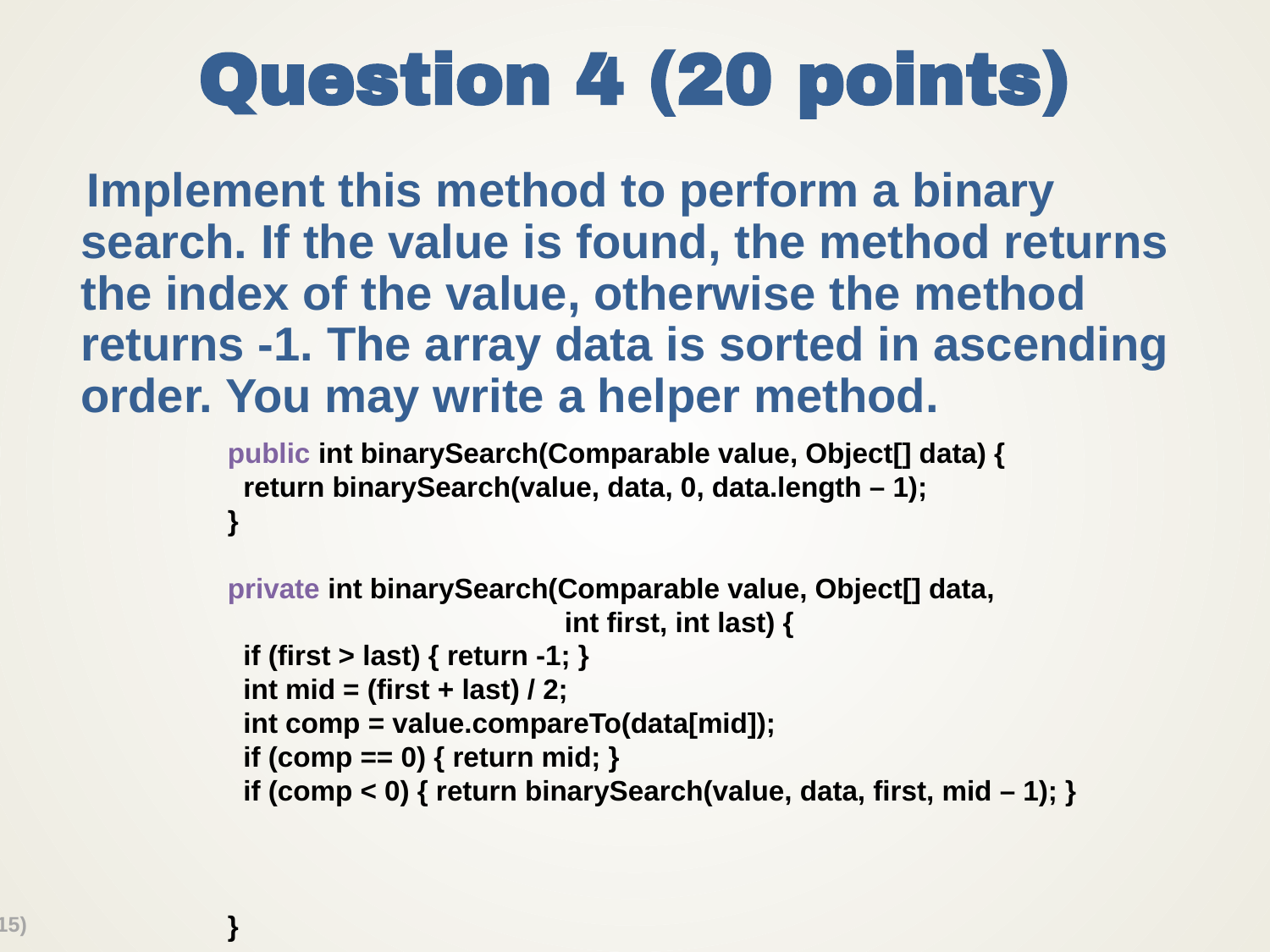

# Question 4 (20 points)
Implement this method to perform a binary search. If the value is found, the method returns the index of the value, otherwise the method returns -1. The array data is sorted in ascending order. You may write a helper method.
public int binarySearch(Comparable value, Object[] data) {
  return binarySearch(value, data, 0, data.length – 1);
}

private int binarySearch(Comparable value, Object[] data,
                                           int first, int last) {
  if (first > last) { return -1; }
  int mid = (first + last) / 2;
  int comp = value.compareTo(data[mid]);
  if (comp == 0) { return mid; }
  if (comp < 0) { return binarySearch(value, data, first, mid – 1); }

}